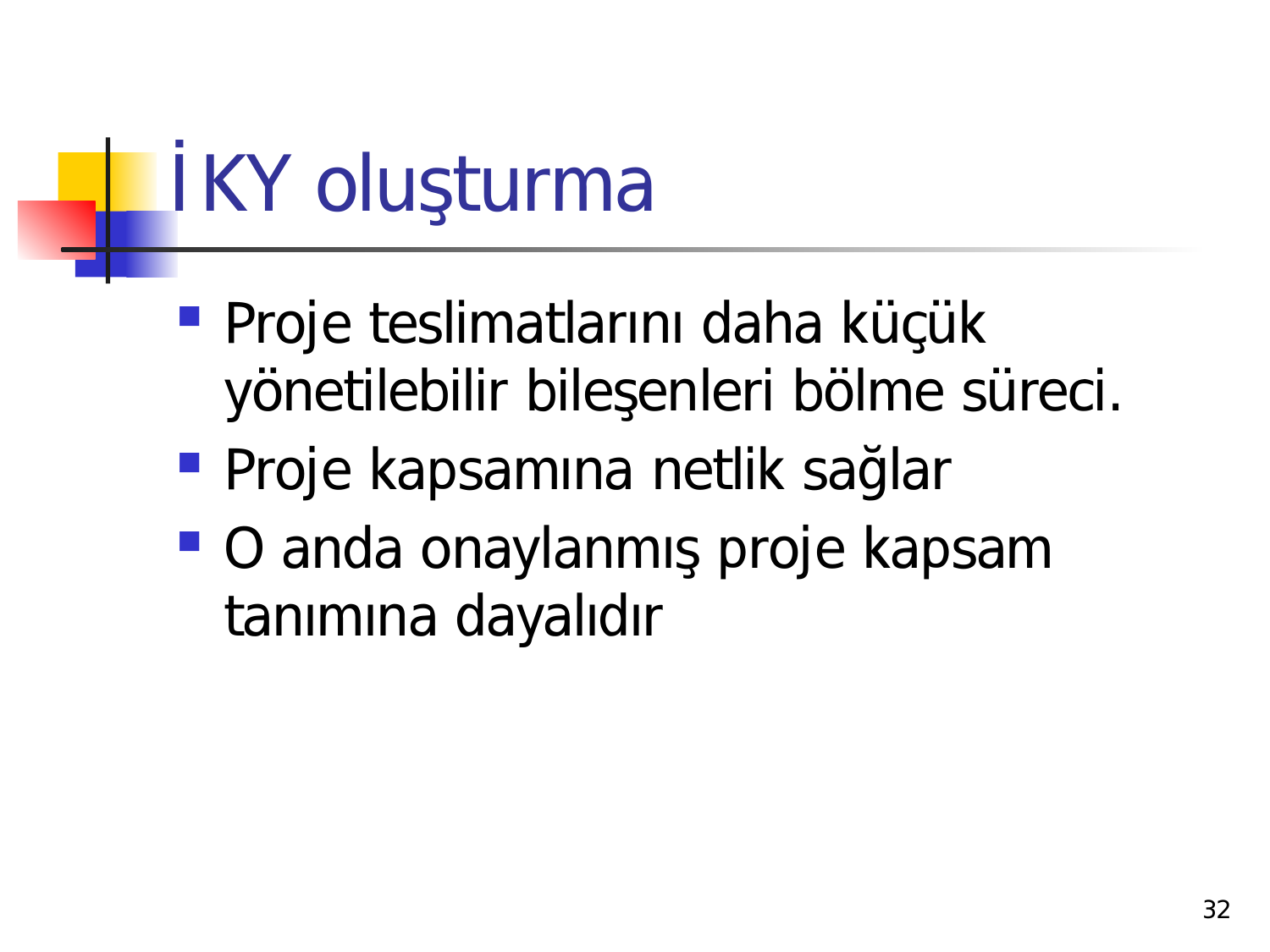

# İKY oluşturma
Proje teslimatlarını daha küçük yönetilebilir bileşenleri bölme süreci.
Proje kapsamına netlik sağlar
O anda onaylanmış proje kapsam tanımına dayalıdır
32